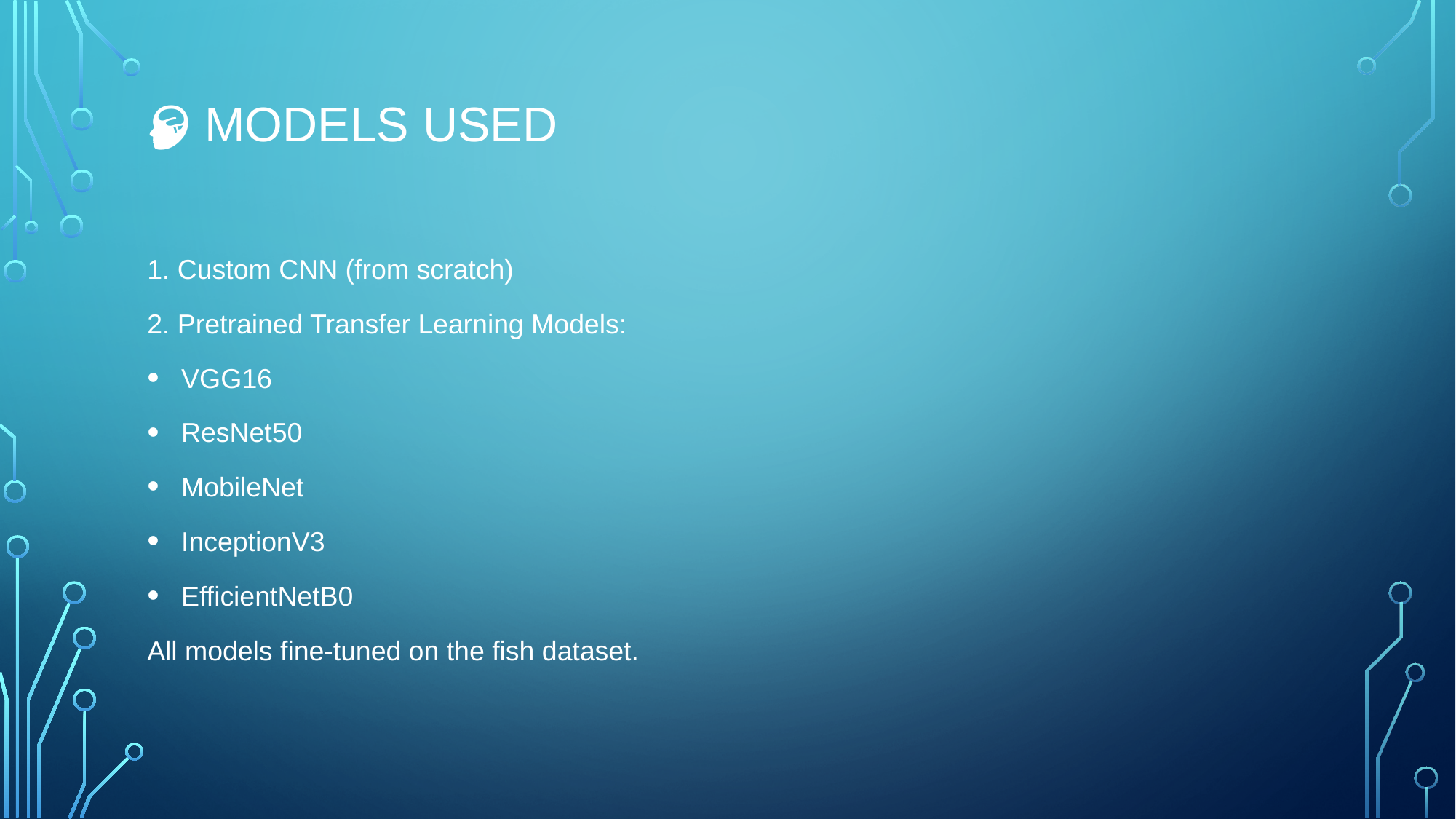

# 🧠 Models Used
1. Custom CNN (from scratch)
2. Pretrained Transfer Learning Models:
VGG16
ResNet50
MobileNet
InceptionV3
EfficientNetB0
All models fine-tuned on the fish dataset.